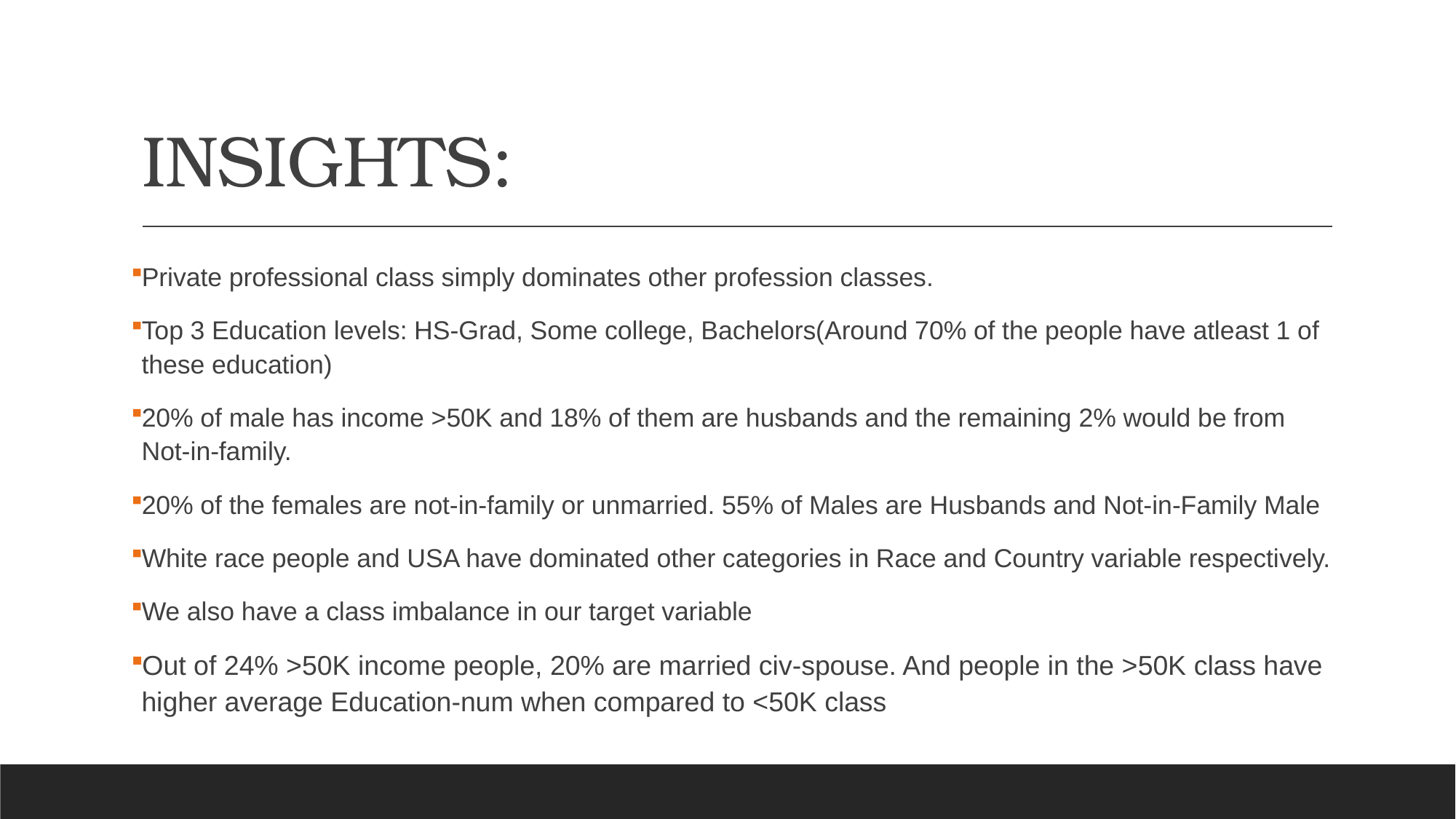

# INSIGHTS:
Private professional class simply dominates other profession classes.
Top 3 Education levels: HS-Grad, Some college, Bachelors(Around 70% of the people have atleast 1 of these education)
20% of male has income >50K and 18% of them are husbands and the remaining 2% would be from Not-in-family.
20% of the females are not-in-family or unmarried. 55% of Males are Husbands and Not-in-Family Male
White race people and USA have dominated other categories in Race and Country variable respectively.
We also have a class imbalance in our target variable
Out of 24% >50K income people, 20% are married civ-spouse. And people in the >50K class have higher average Education-num when compared to <50K class